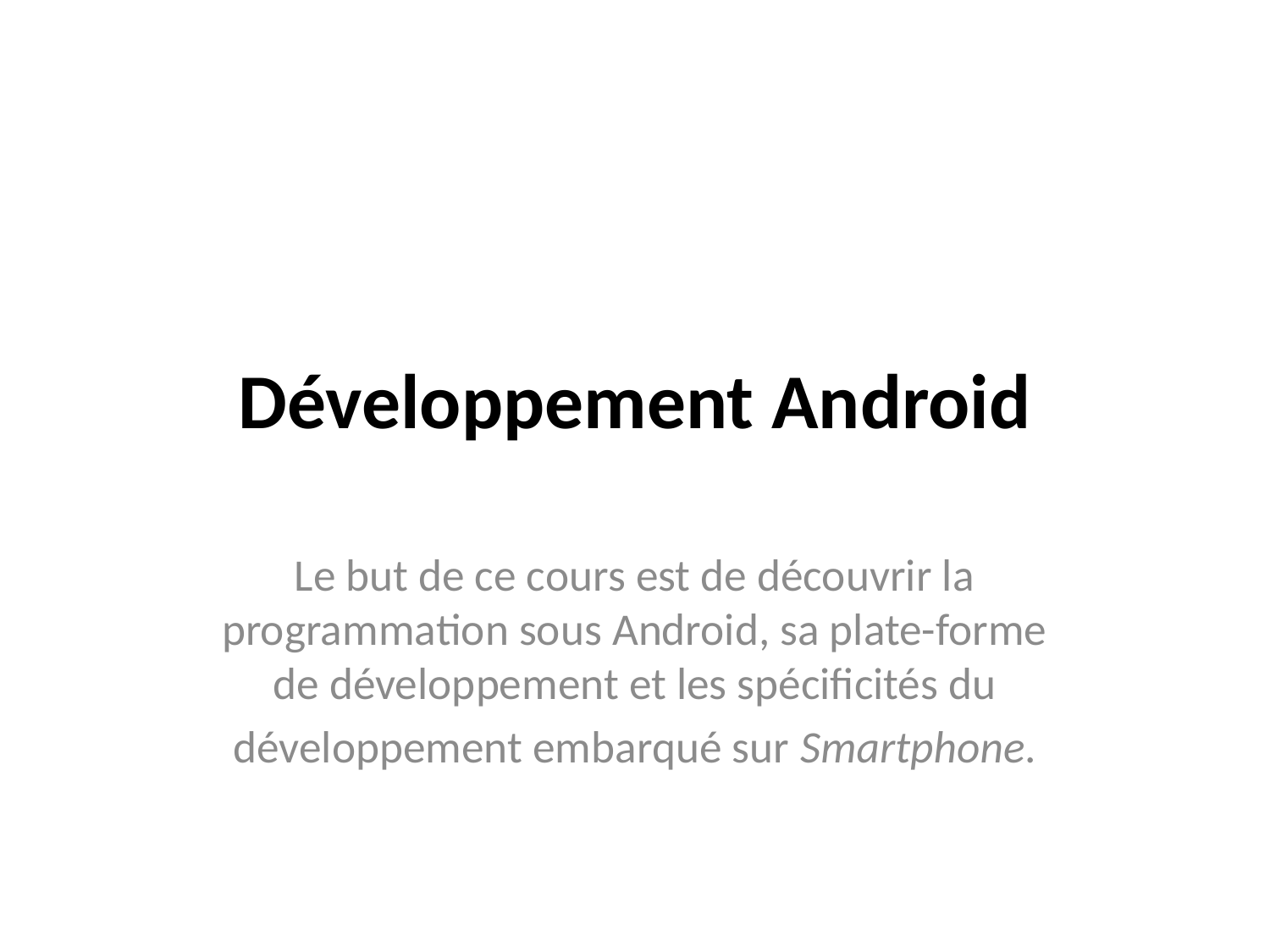

# Développement Android
Le but de ce cours est de découvrir la programmation sous Android, sa plate-forme de développement et les spécificités du
développement embarqué sur Smartphone.